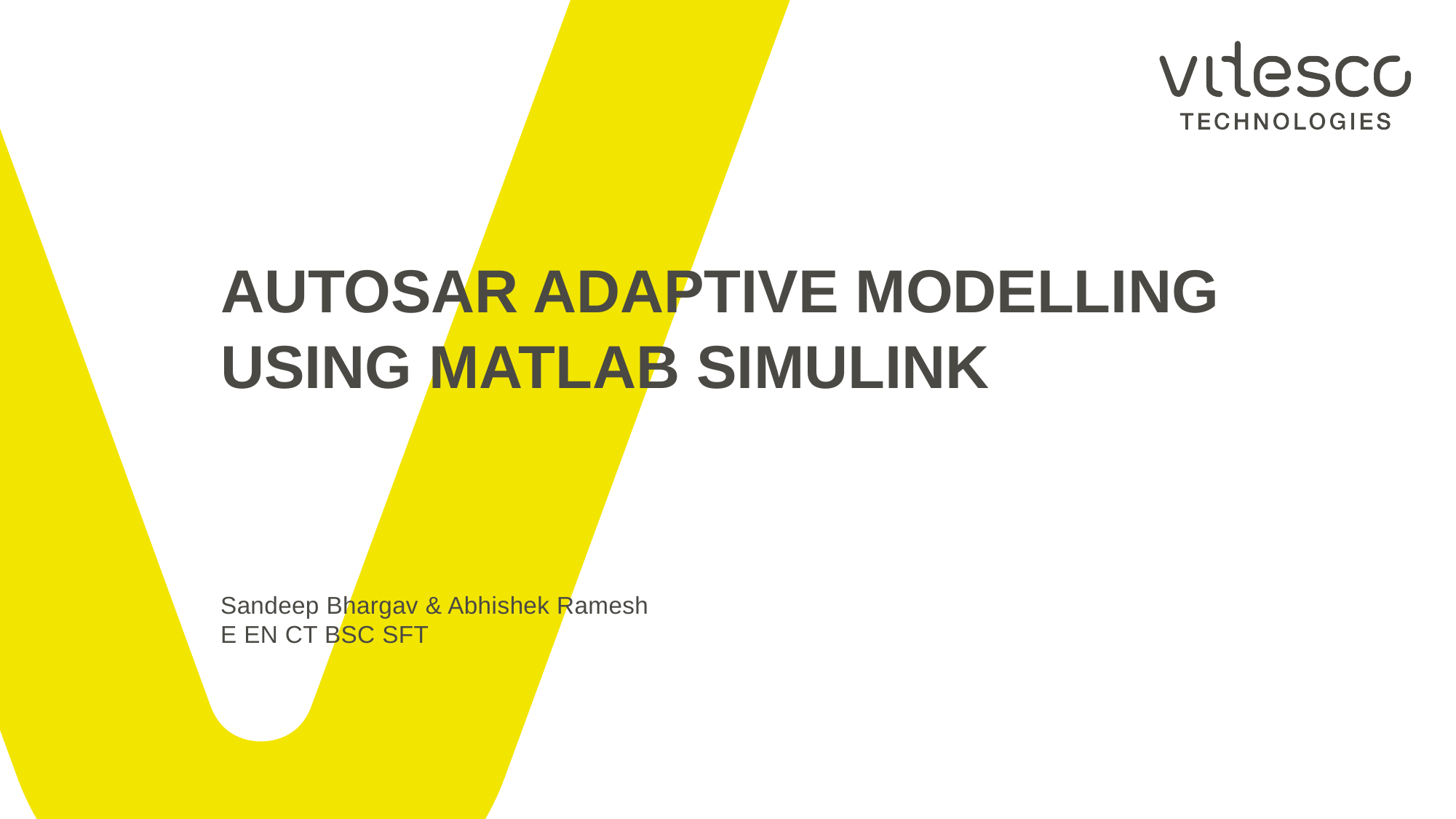

# Autosar Adaptive modelling using MATLAB Simulink
Sandeep Bhargav & Abhishek Ramesh
E EN CT BSC SFT